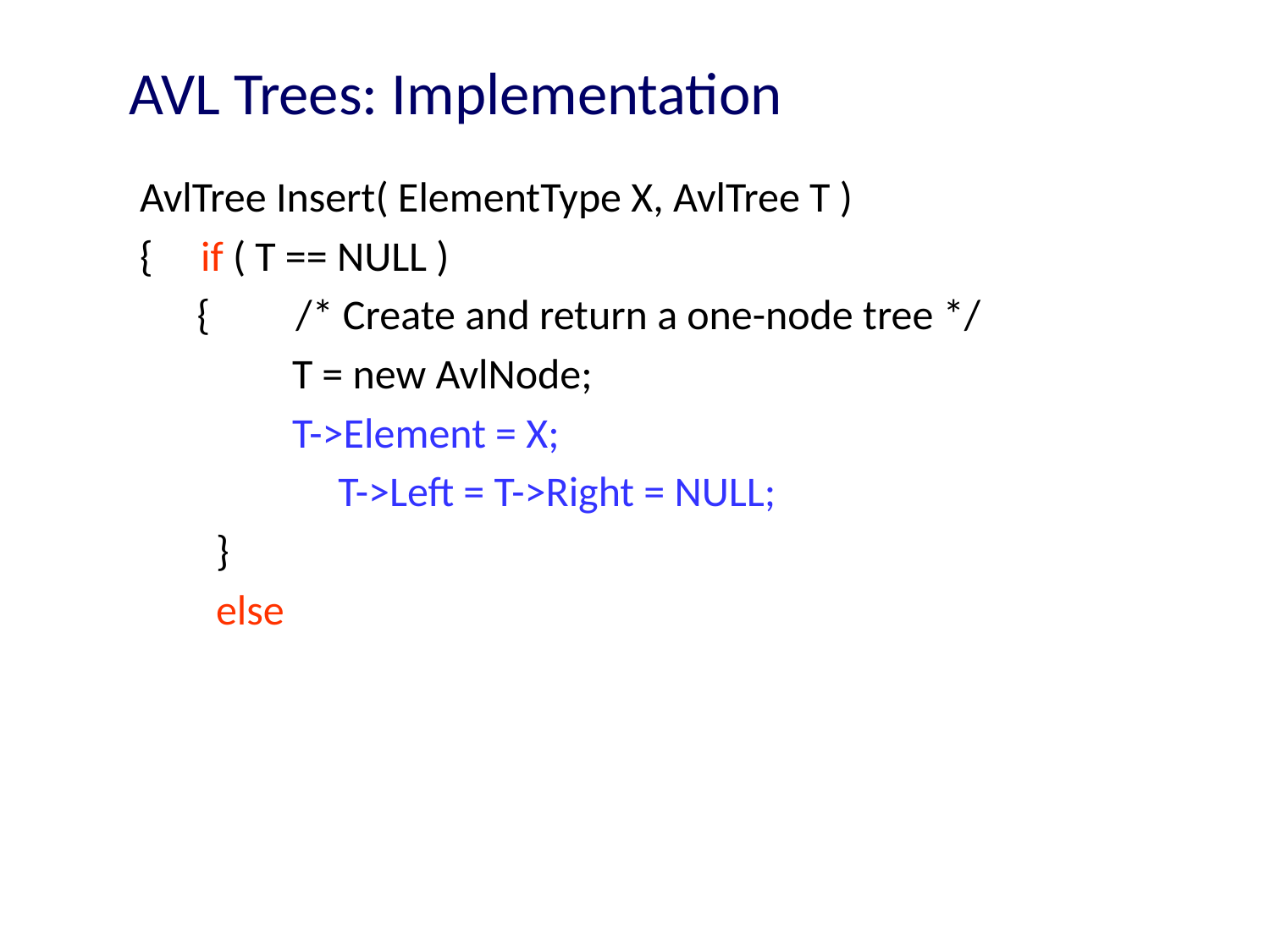

# AVL Trees: Implementation
AvlTree Insert( ElementType X, AvlTree T )
{     if ( T == NULL )
      {         /* Create and return a one-node tree */
                T = new AvlNode;
                T->Element = X;
		     T->Left = T->Right = NULL;
        }
        else